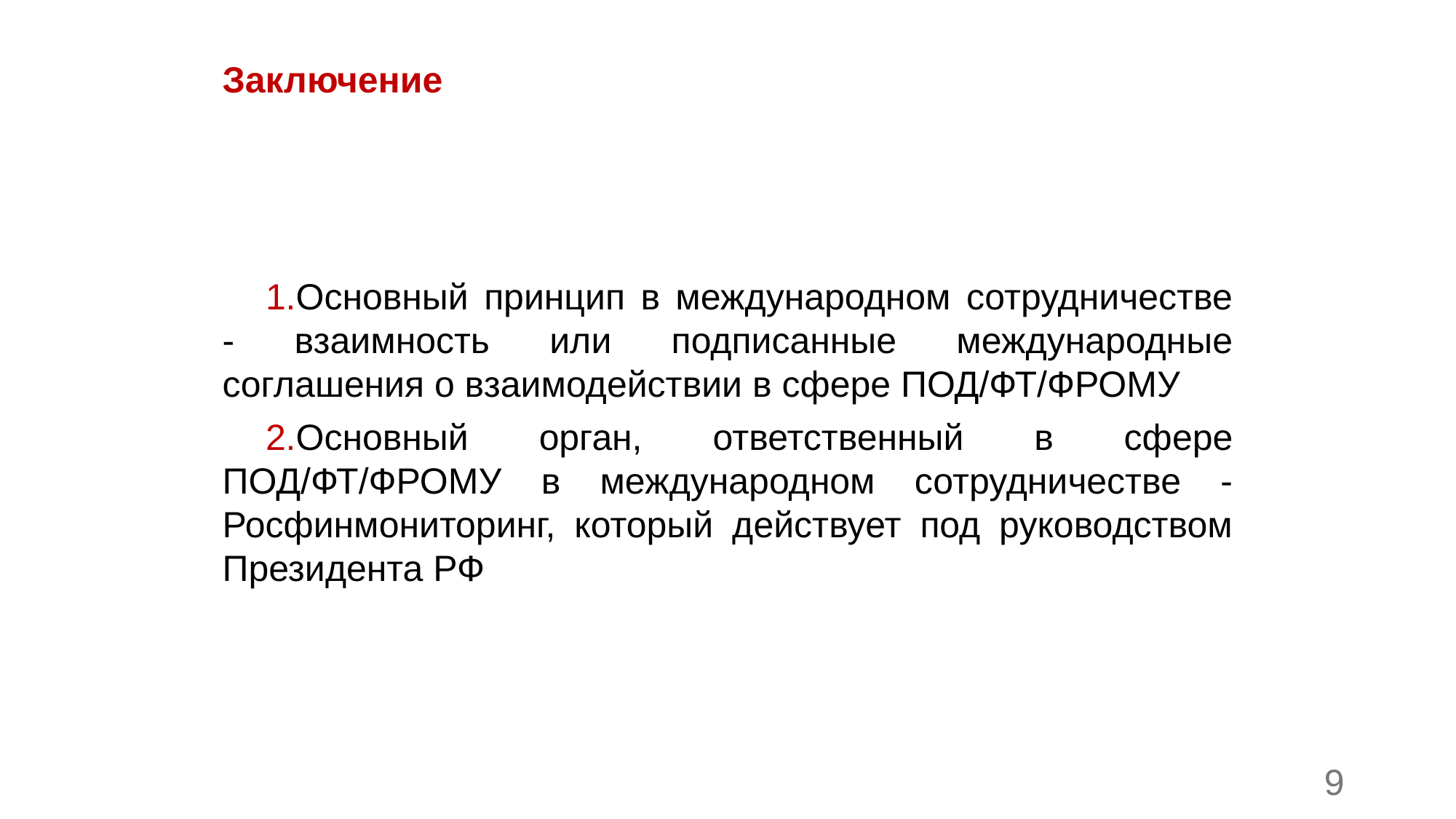

Заключение
Основный принцип в международном сотрудничестве - взаимность или подписанные международные соглашения о взаимодействии в сфере ПОД/ФТ/ФРОМУ
Основный орган, ответственный в сфере ПОД/ФТ/ФРОМУ в международном сотрудничестве - Росфинмониторинг, который действует под руководством Президента РФ
9